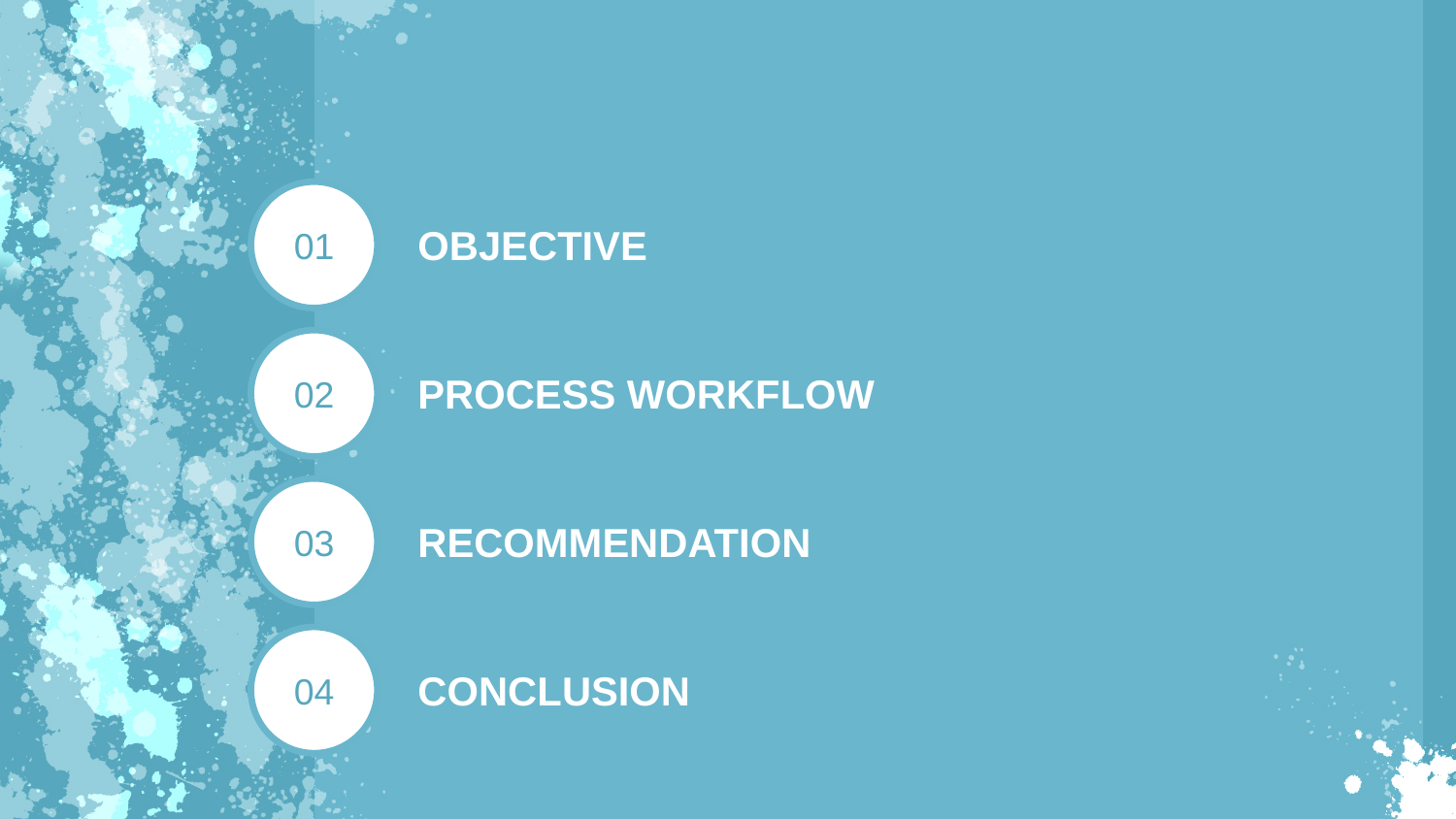

01
OBJECTIVE
02
PROCESS WORKFLOW
03
RECOMMENDATION
04
CONCLUSION